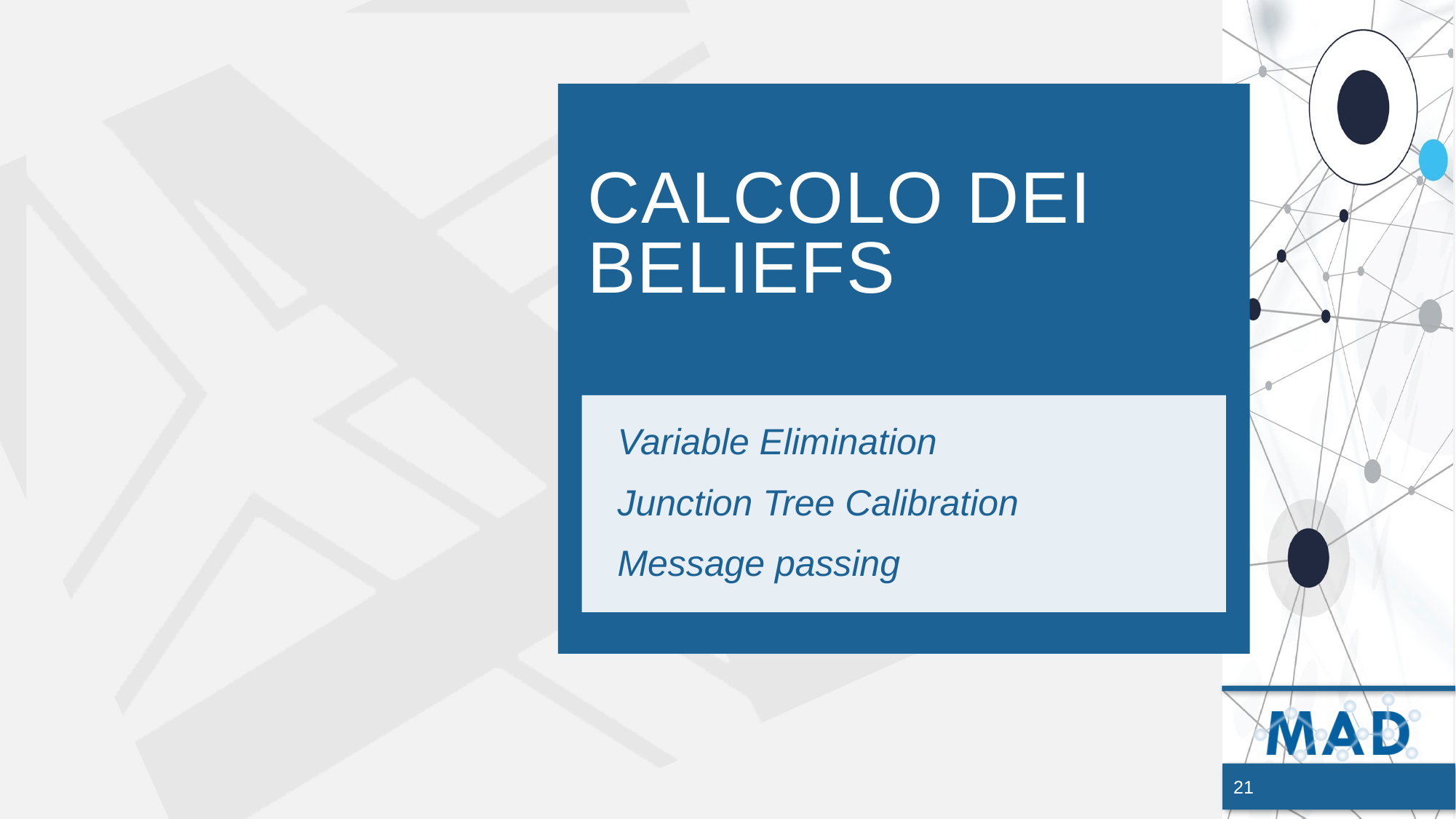

# Calcolo dei beliefs
Variable Elimination
Junction Tree Calibration
Message passing
21